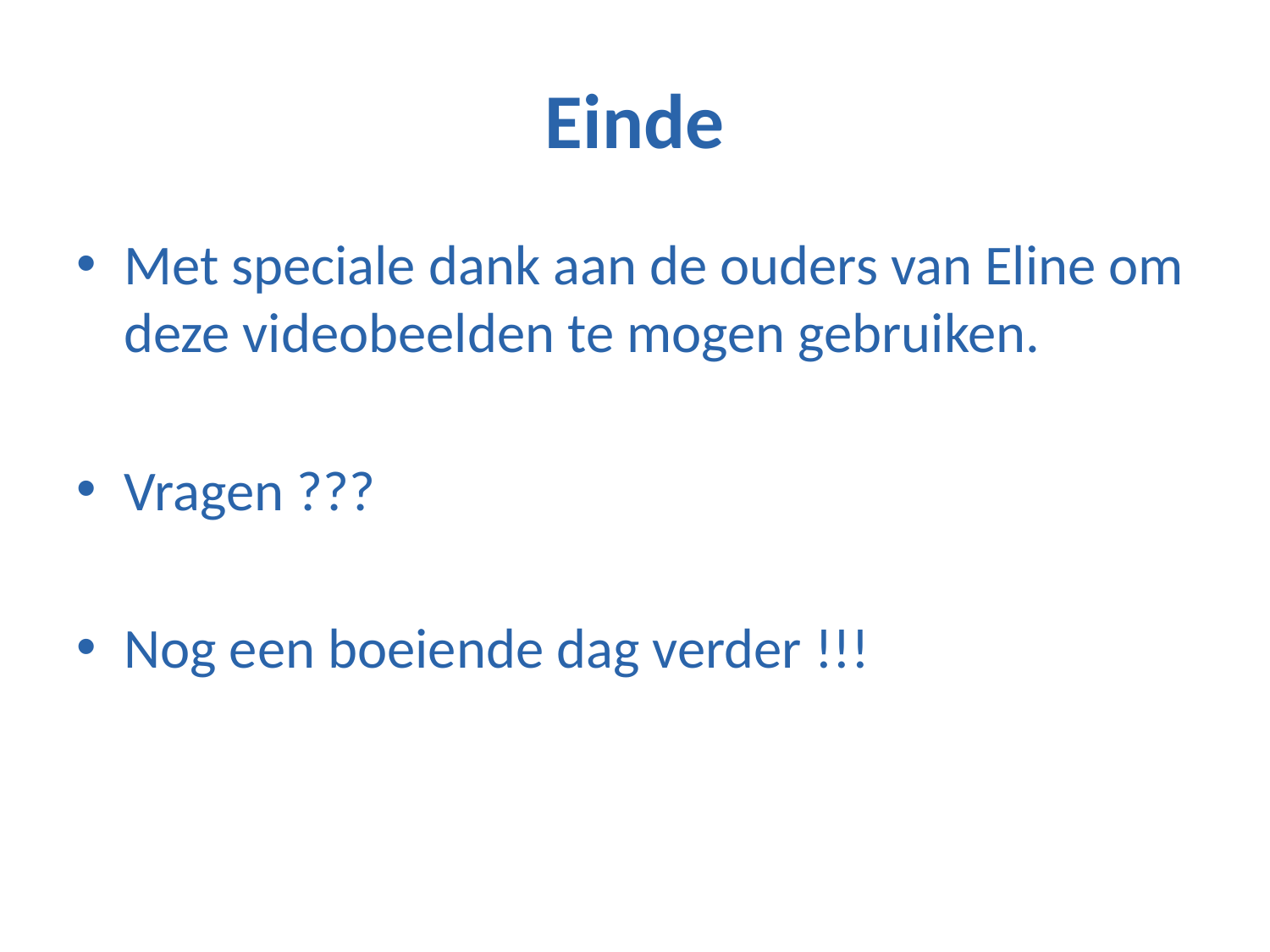

# Einde
Met speciale dank aan de ouders van Eline om deze videobeelden te mogen gebruiken.

Vragen ???

Nog een boeiende dag verder !!!